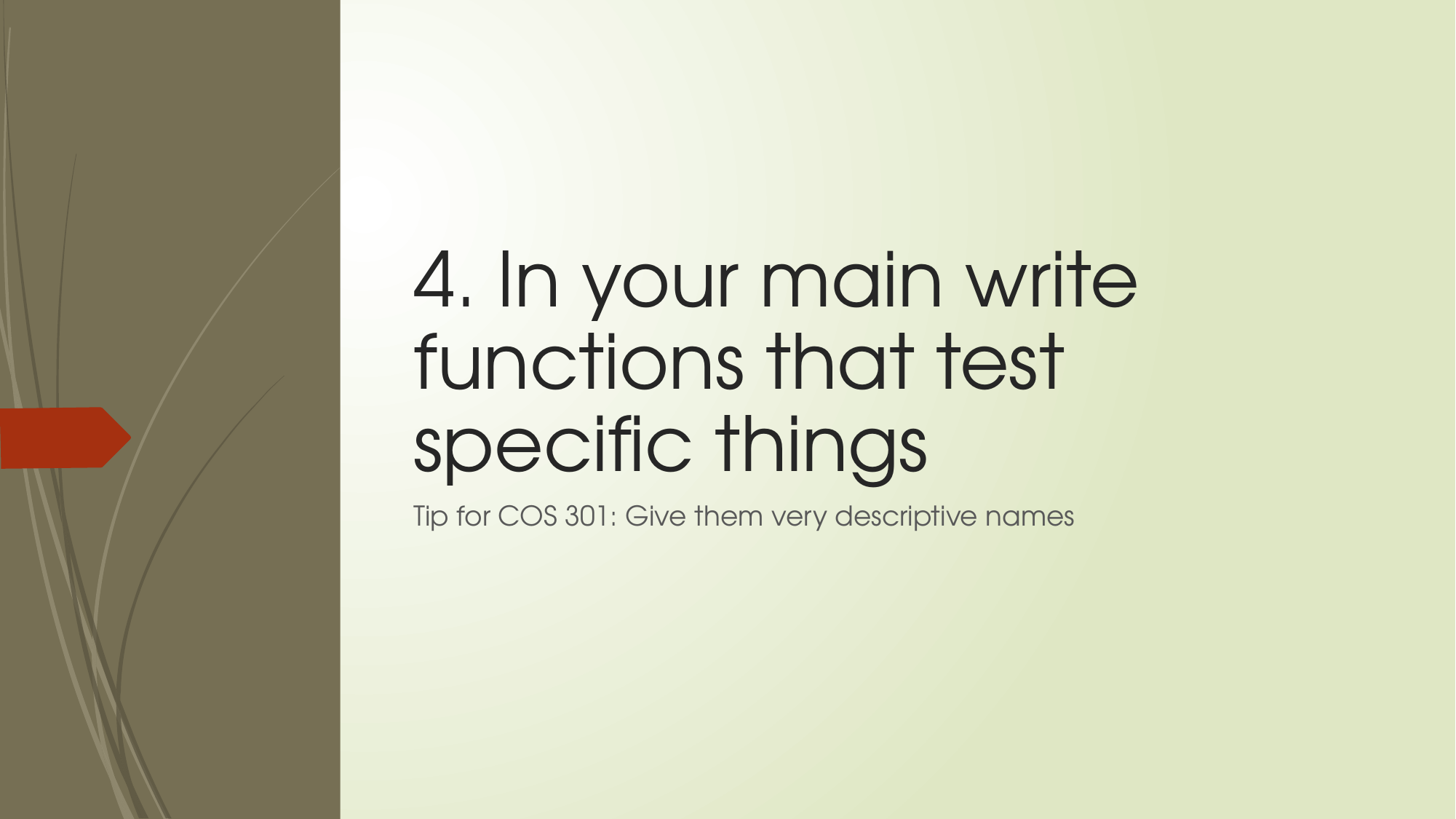

# 4. In your main write functions that test specific things

Tip for COS 301: Give them very descriptive names